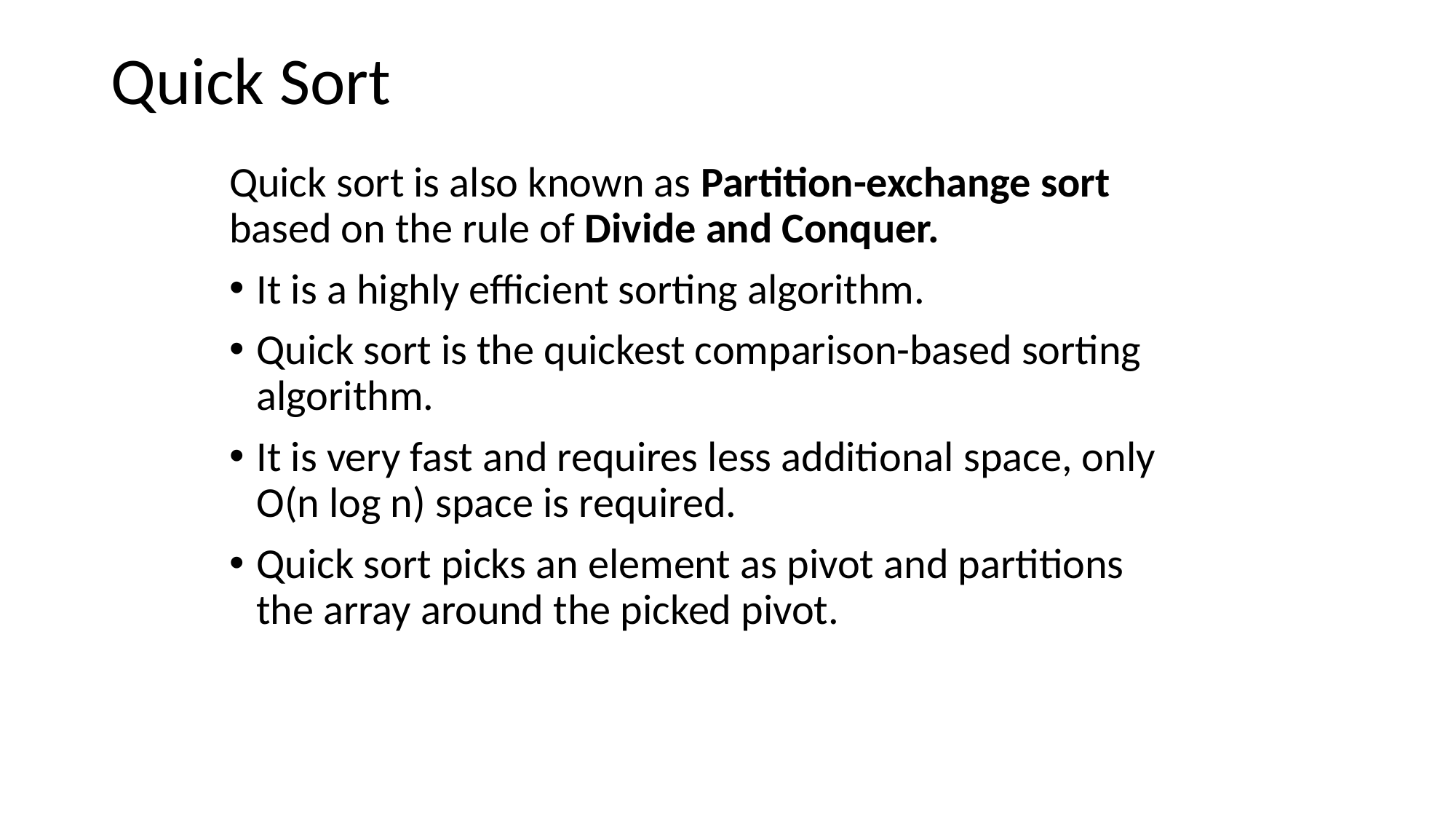

# Quick Sort
Quick sort is also known as Partition-exchange sort based on the rule of Divide and Conquer.
It is a highly efficient sorting algorithm.
Quick sort is the quickest comparison-based sorting algorithm.
It is very fast and requires less additional space, only O(n log n) space is required.
Quick sort picks an element as pivot and partitions the array around the picked pivot.